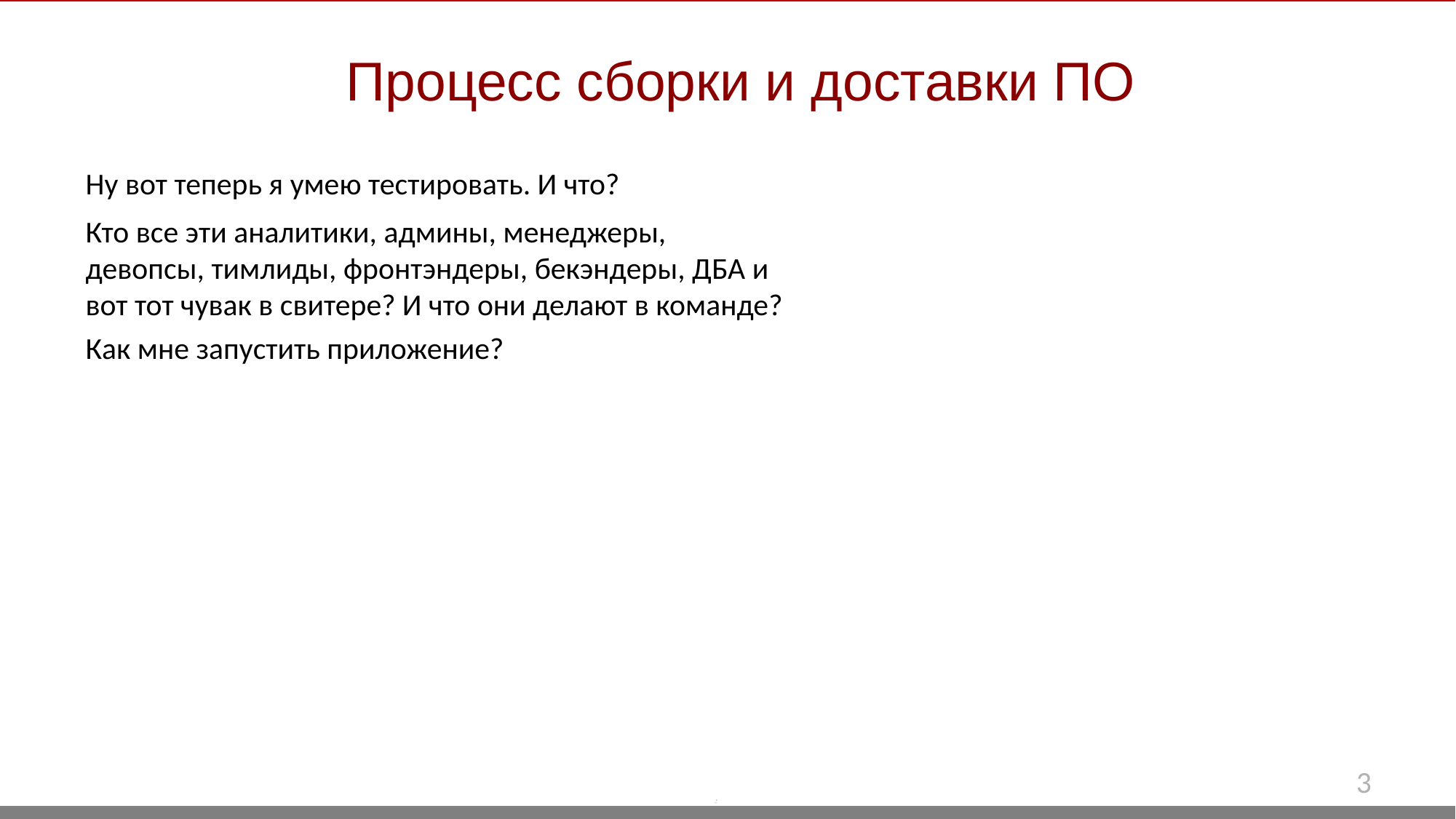

Процесс сборки и доставки ПО
Ну вот теперь я умею тестировать. И что?

Кто все эти аналитики, админы, менеджеры, девопсы, тимлиды, фронтэндеры, бекэндеры, ДБА и вот тот чувак в свитере? И что они делают в команде?
Как мне запустить приложение?
3